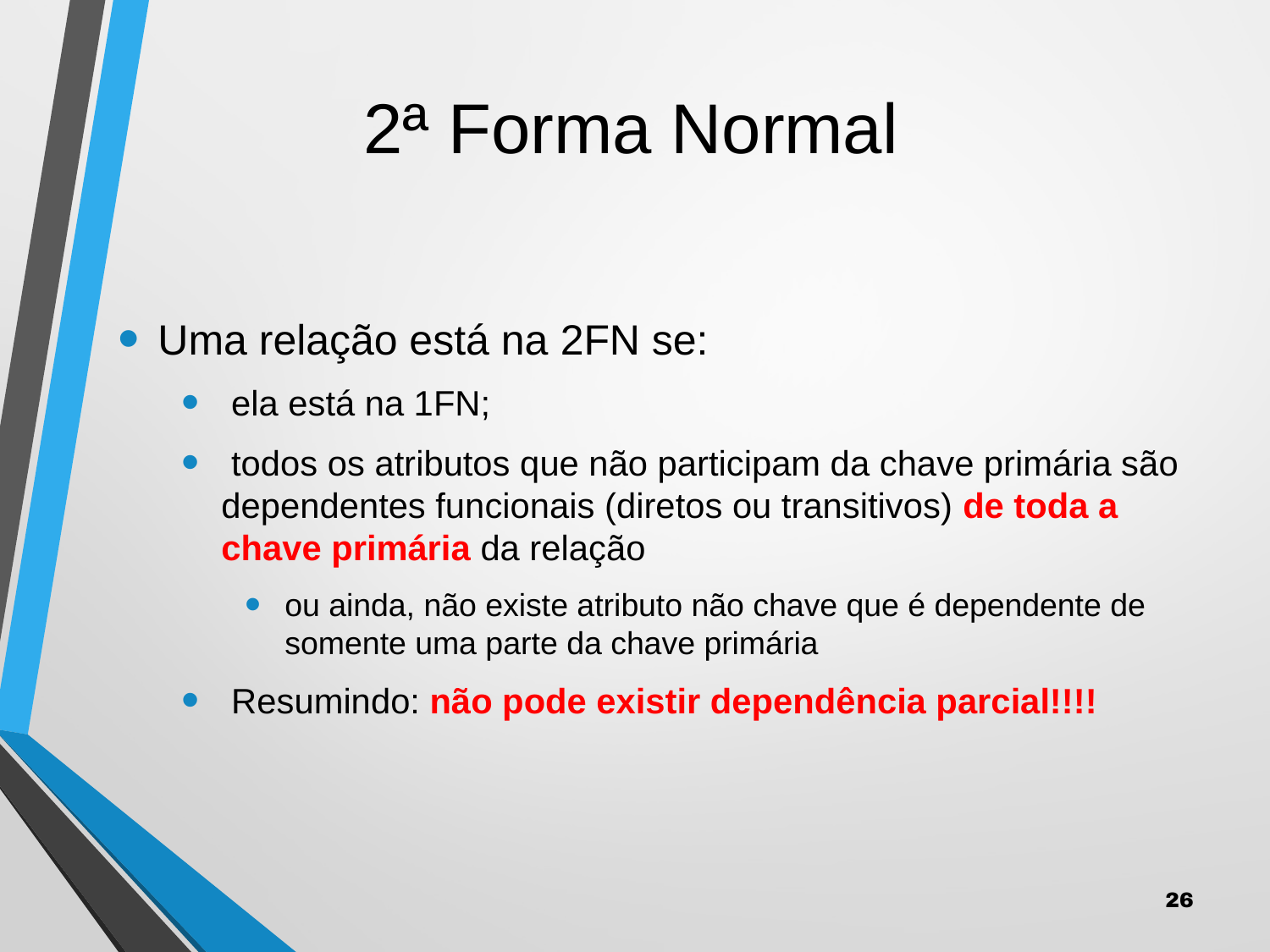

# 2ª Forma Normal
Uma relação está na 2FN se:
 ela está na 1FN;
 todos os atributos que não participam da chave primária são dependentes funcionais (diretos ou transitivos) de toda a chave primária da relação
ou ainda, não existe atributo não chave que é dependente de somente uma parte da chave primária
 Resumindo: não pode existir dependência parcial!!!!

26